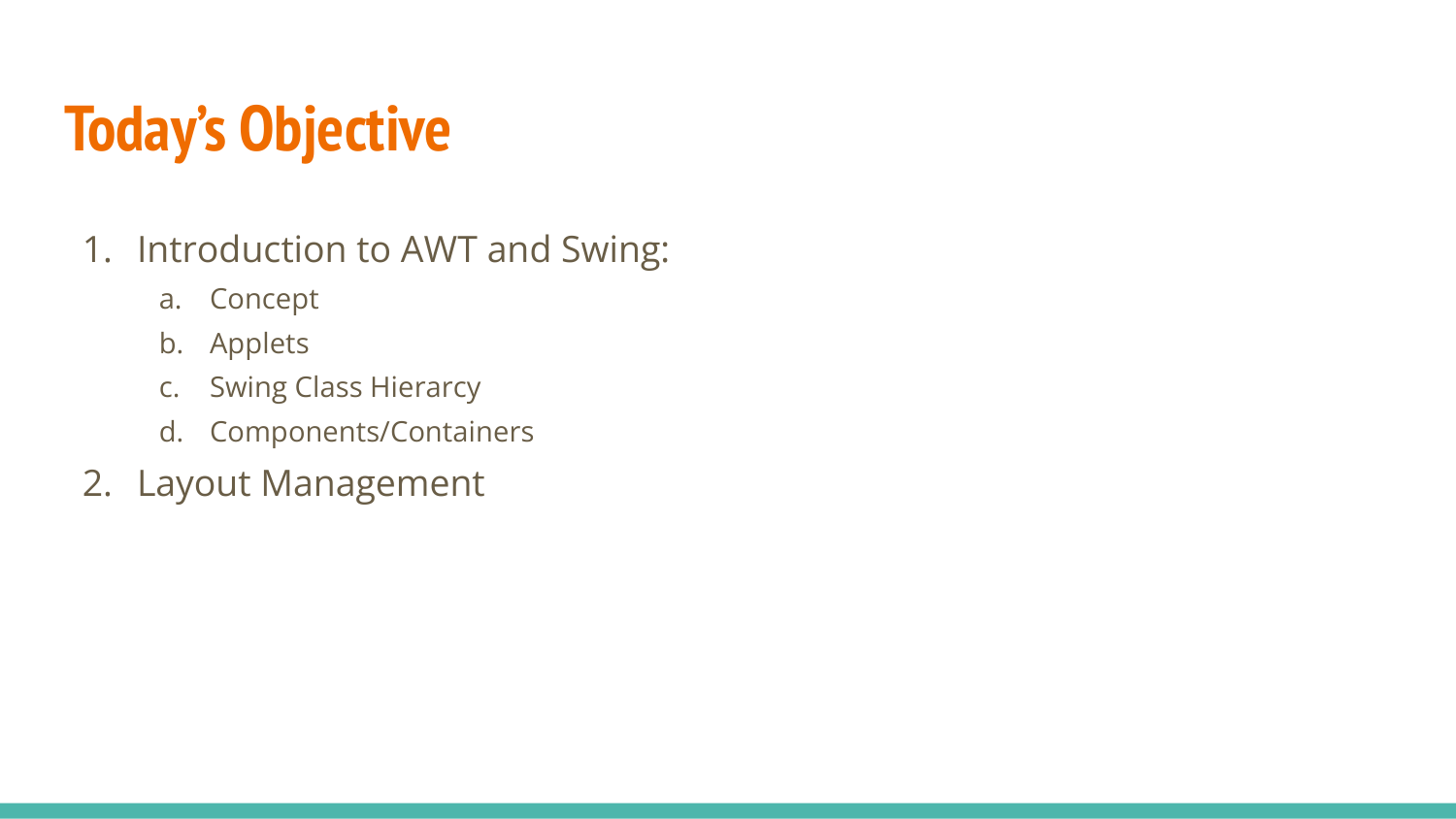

# Today’s Objective
Introduction to AWT and Swing:
Concept
Applets
Swing Class Hierarcy
Components/Containers
Layout Management